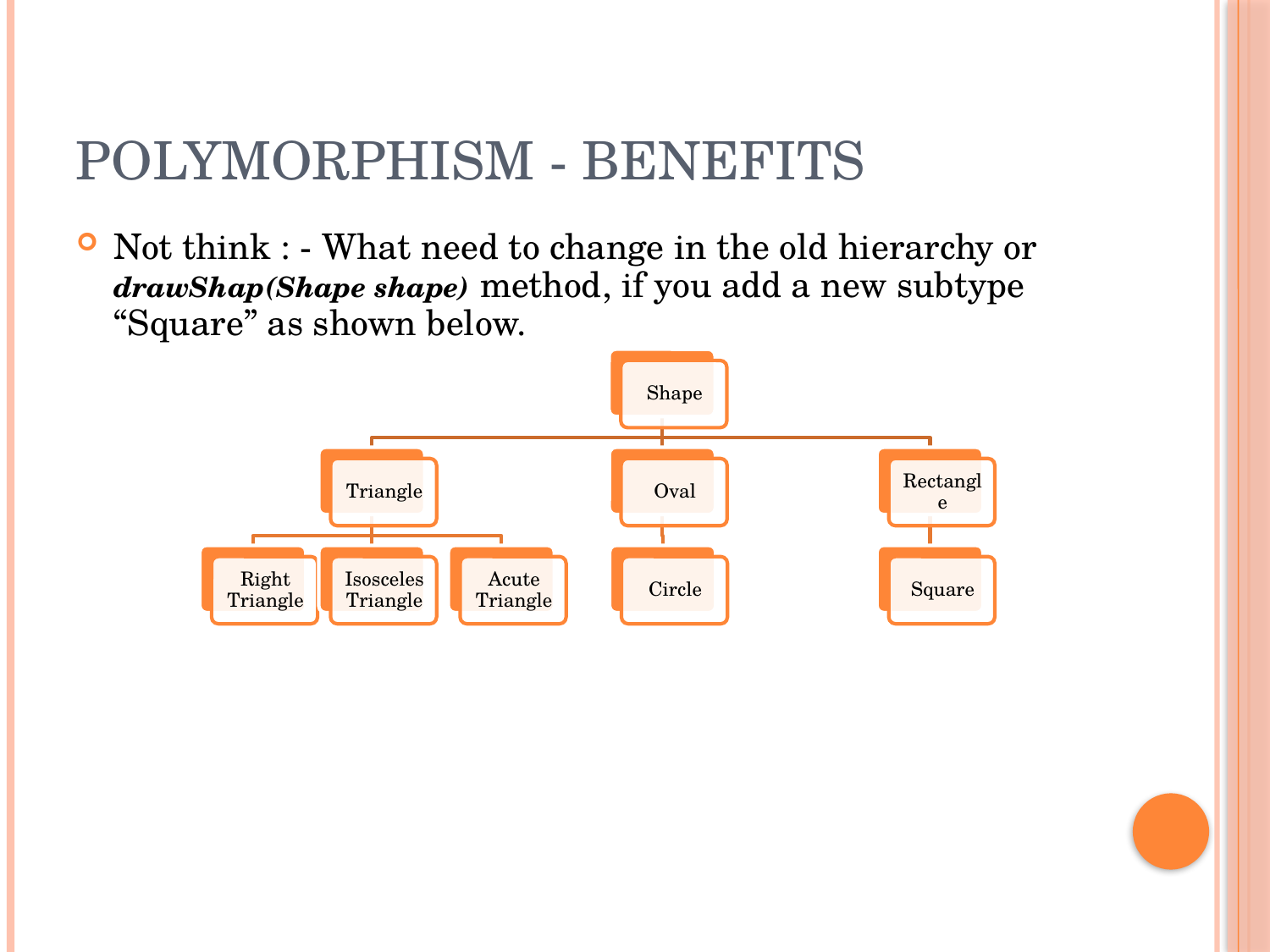

# Polymorphism - Benefits
Not think : - What need to change in the old hierarchy or drawShap(Shape shape) method, if you add a new subtype “Square” as shown below.

Shape
Triangle
Right Triangle
Isosceles Triangle
Acute Triangle
Rectangle
Square
Oval
Circle